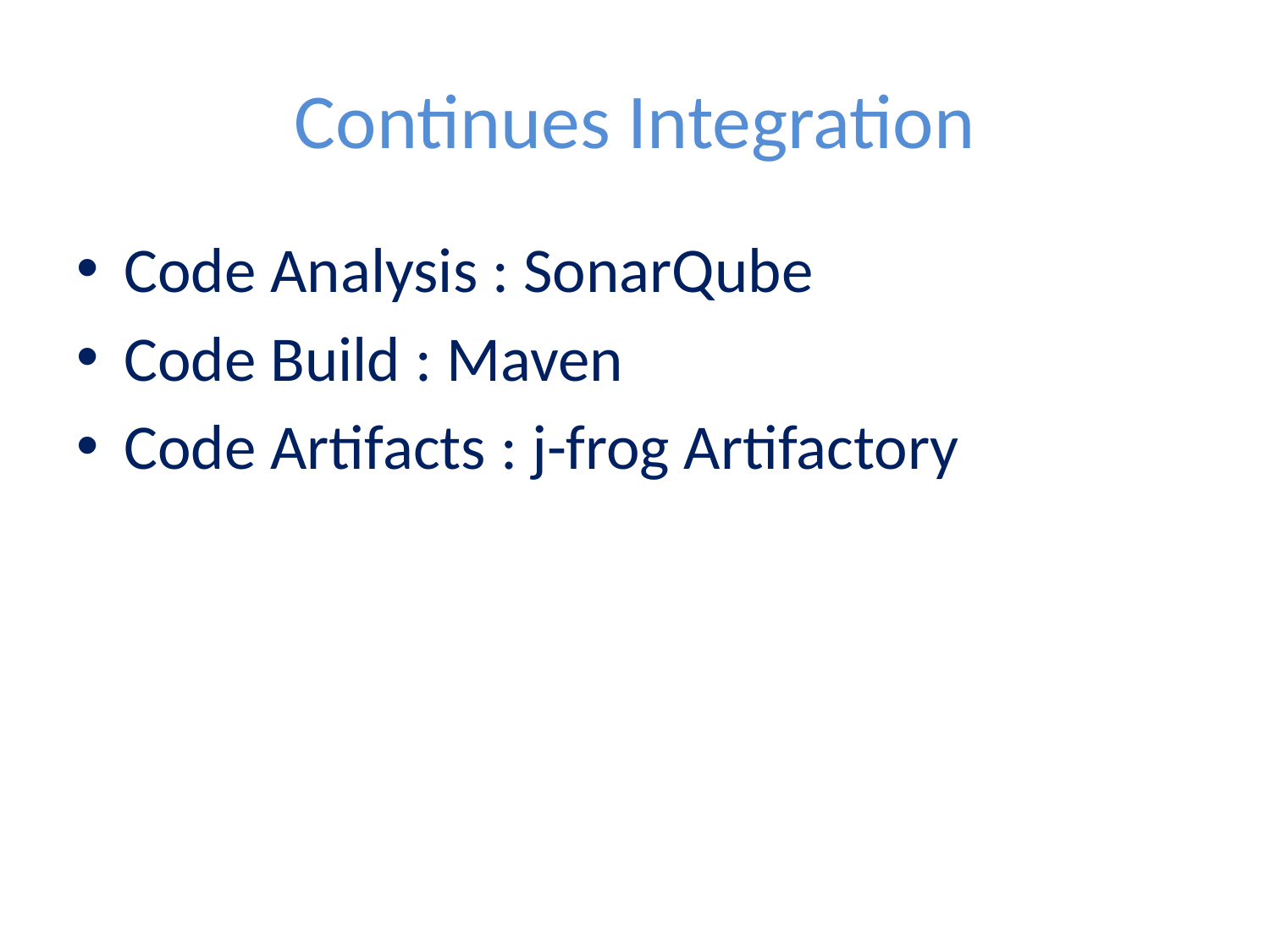

# Continues Integration
Code Analysis : SonarQube
Code Build : Maven
Code Artifacts : j-frog Artifactory